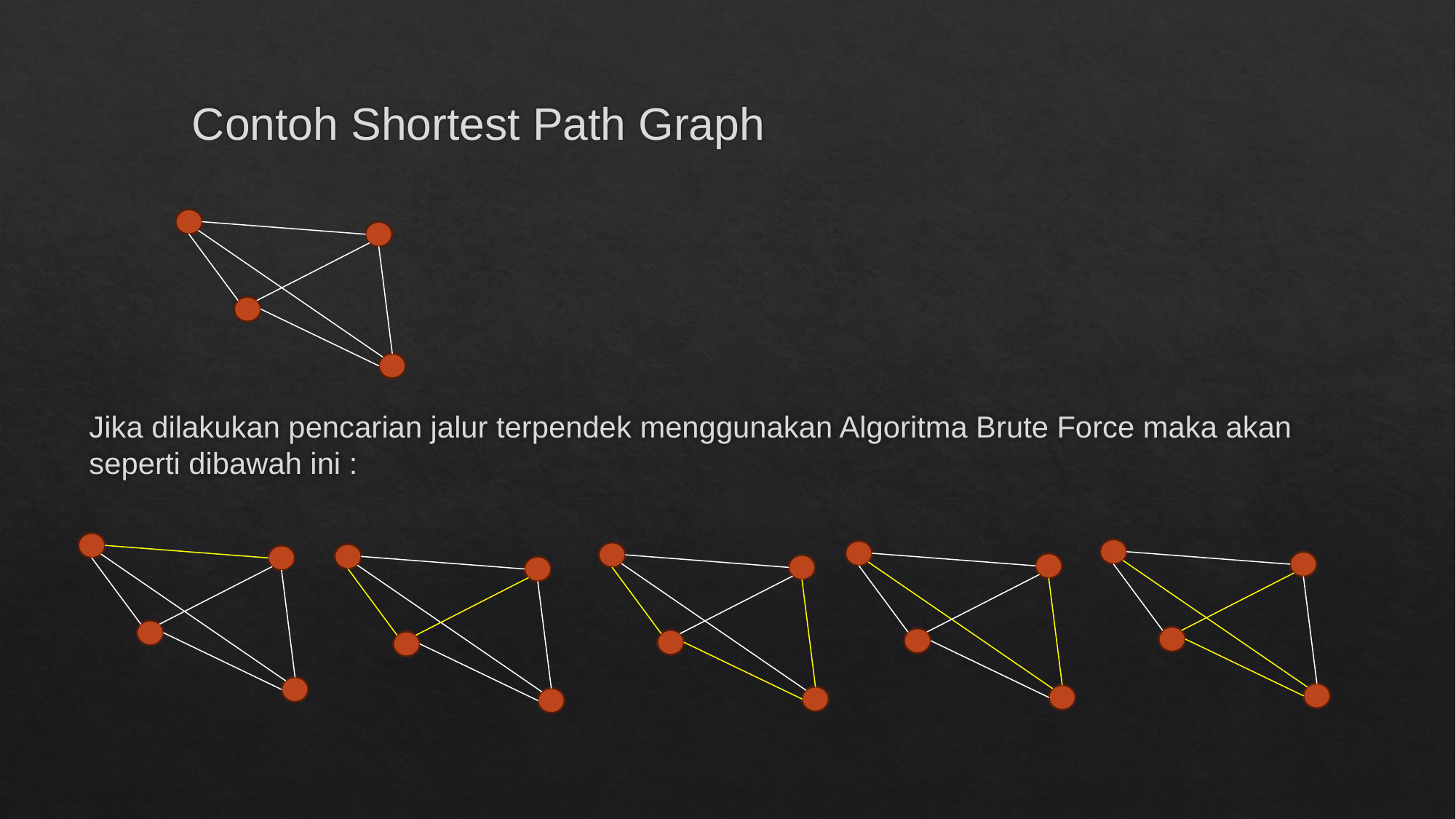

# Contoh Shortest Path Graph

Jika dilakukan pencarian jalur terpendek menggunakan Algoritma Brute Force maka akan seperti dibawah ini :